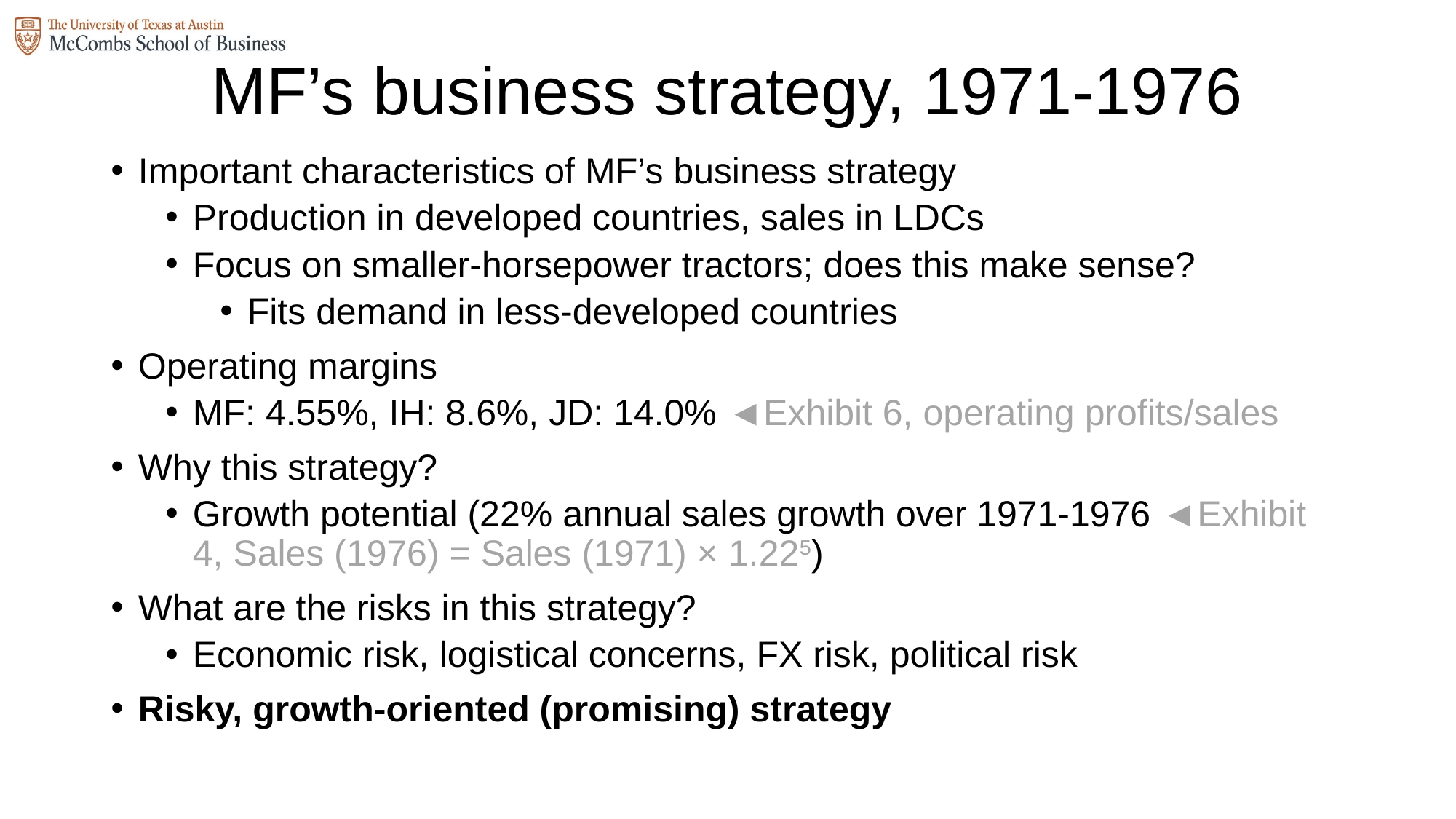

# MF’s business strategy, 1971-1976
Important characteristics of MF’s business strategy
Production in developed countries, sales in LDCs
Focus on smaller-horsepower tractors; does this make sense?
Fits demand in less-developed countries
Operating margins
MF: 4.55%, IH: 8.6%, JD: 14.0% ◄Exhibit 6, operating profits/sales
Why this strategy?
Growth potential (22% annual sales growth over 1971-1976 ◄Exhibit 4, Sales (1976) = Sales (1971) × 1.225)
What are the risks in this strategy?
Economic risk, logistical concerns, FX risk, political risk
Risky, growth-oriented (promising) strategy